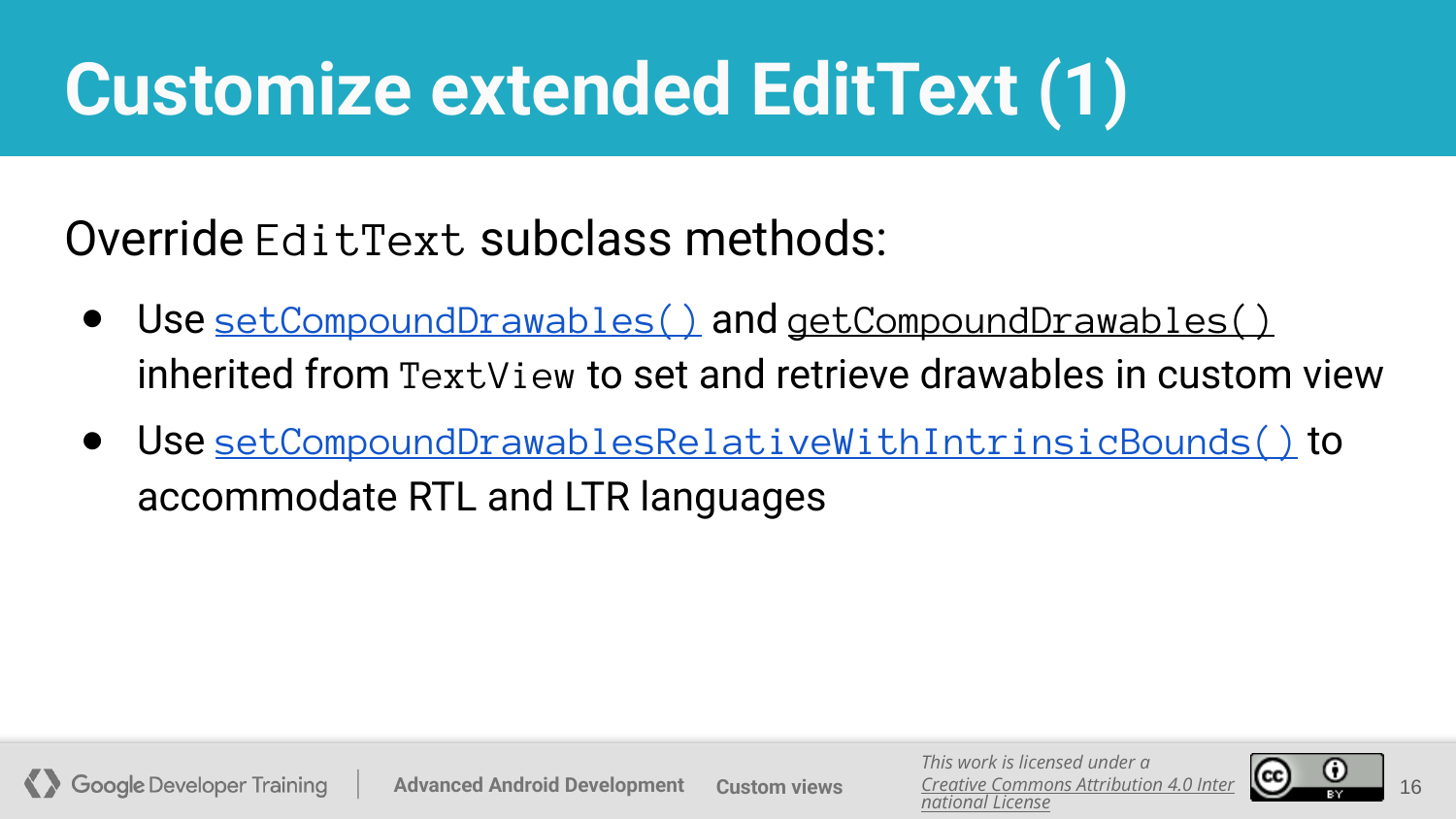

# Customize extended EditText (1)
Override EditText subclass methods:
Use setCompoundDrawables() and getCompoundDrawables() inherited from TextView to set and retrieve drawables in custom view
Use setCompoundDrawablesRelativeWithIntrinsicBounds() to accommodate RTL and LTR languages
16